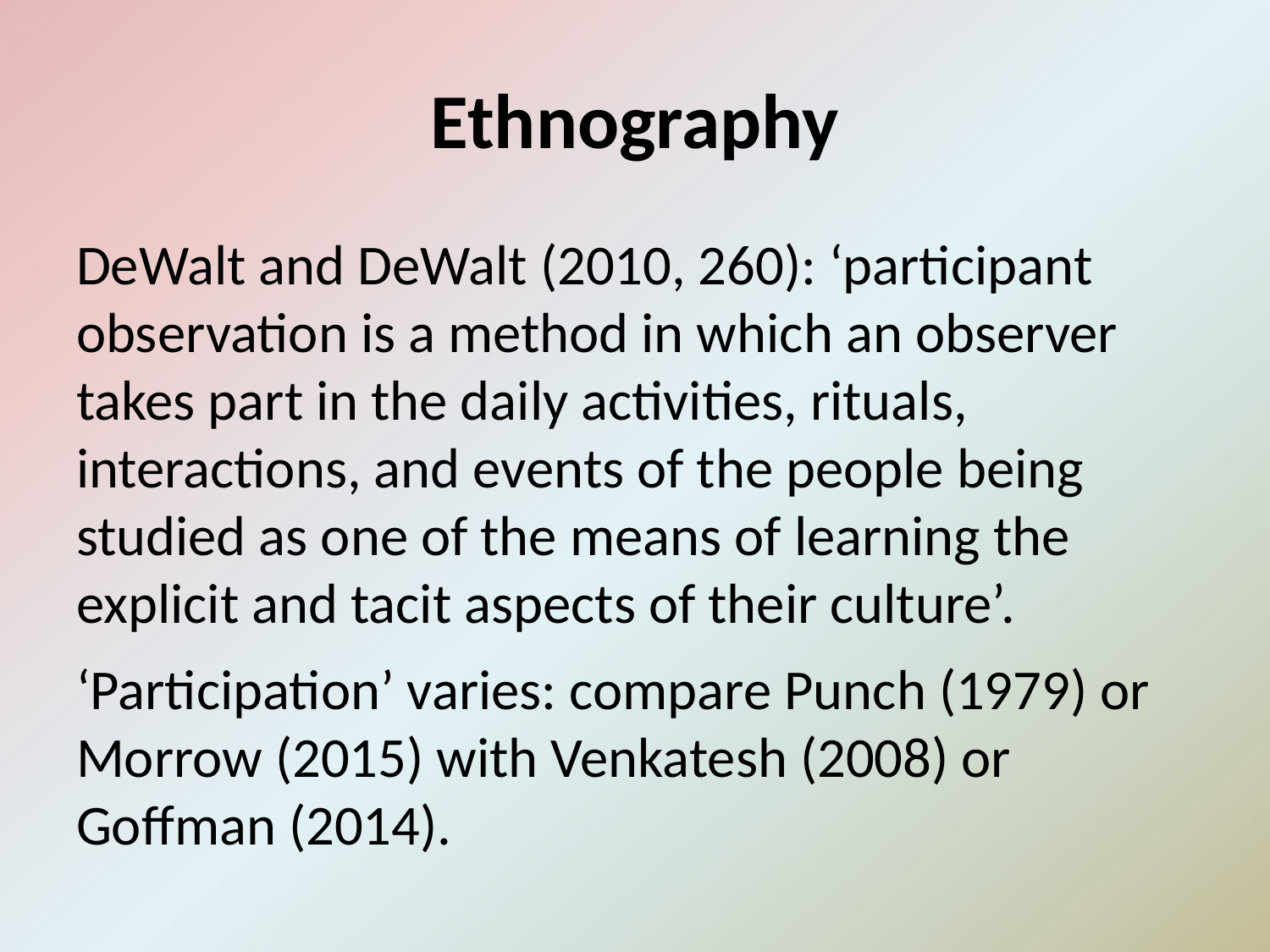

# Ethnography
DeWalt and DeWalt (2010, 260): ‘participant observation is a method in which an observer takes part in the daily activities, rituals, interactions, and events of the people being studied as one of the means of learning the explicit and tacit aspects of their culture’.
‘Participation’ varies: compare Punch (1979) or Morrow (2015) with Venkatesh (2008) or Goffman (2014).